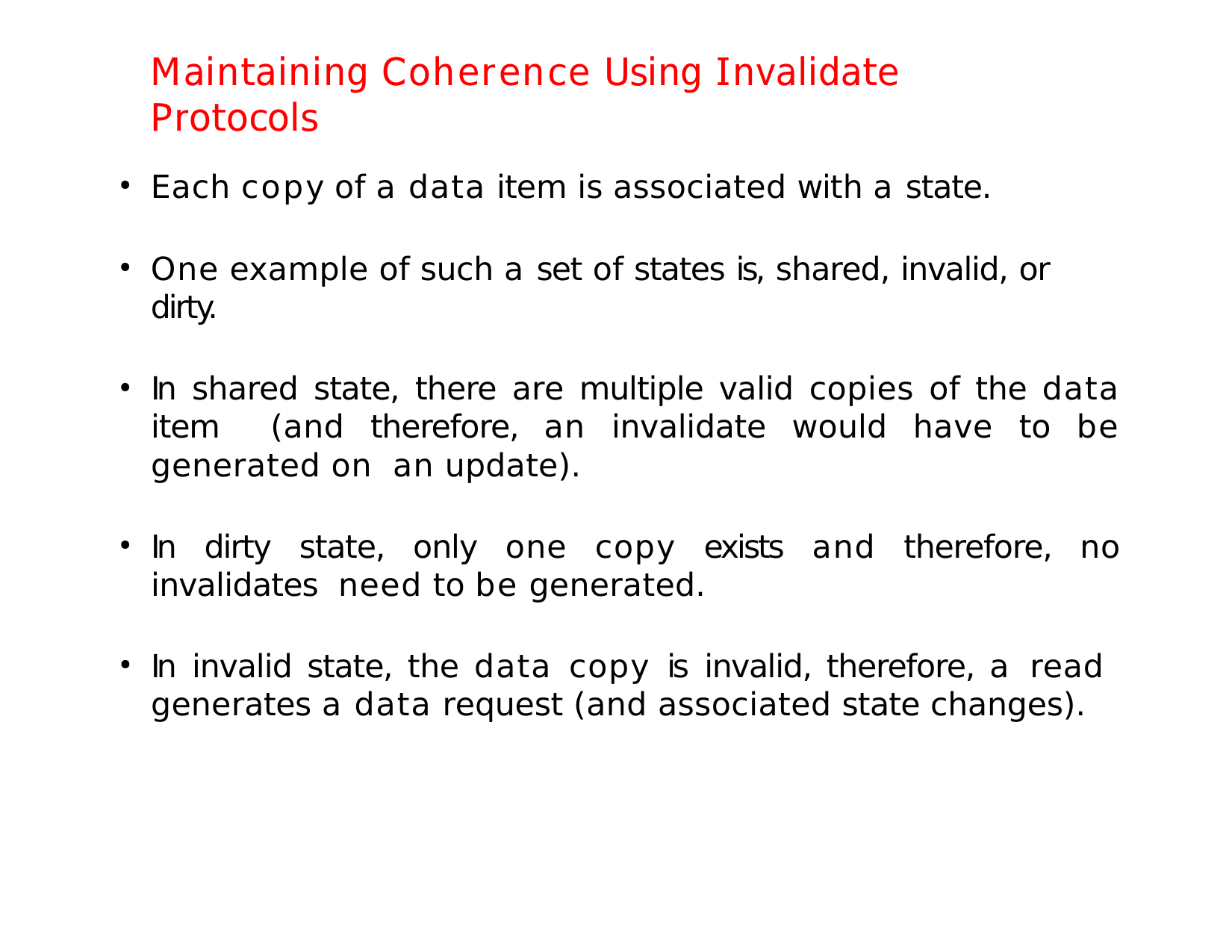

# Maintaining Coherence Using Invalidate Protocols
Each copy of a data item is associated with a state.
One example of such a set of states is, shared, invalid, or dirty.
In shared state, there are multiple valid copies of the data item  (and therefore, an invalidate would have to be generated on  an update).

In dirty state, only one copy exists and therefore, no invalidates  need to be generated.

In invalid state, the data copy is invalid, therefore, a read  generates a data request (and associated state changes).